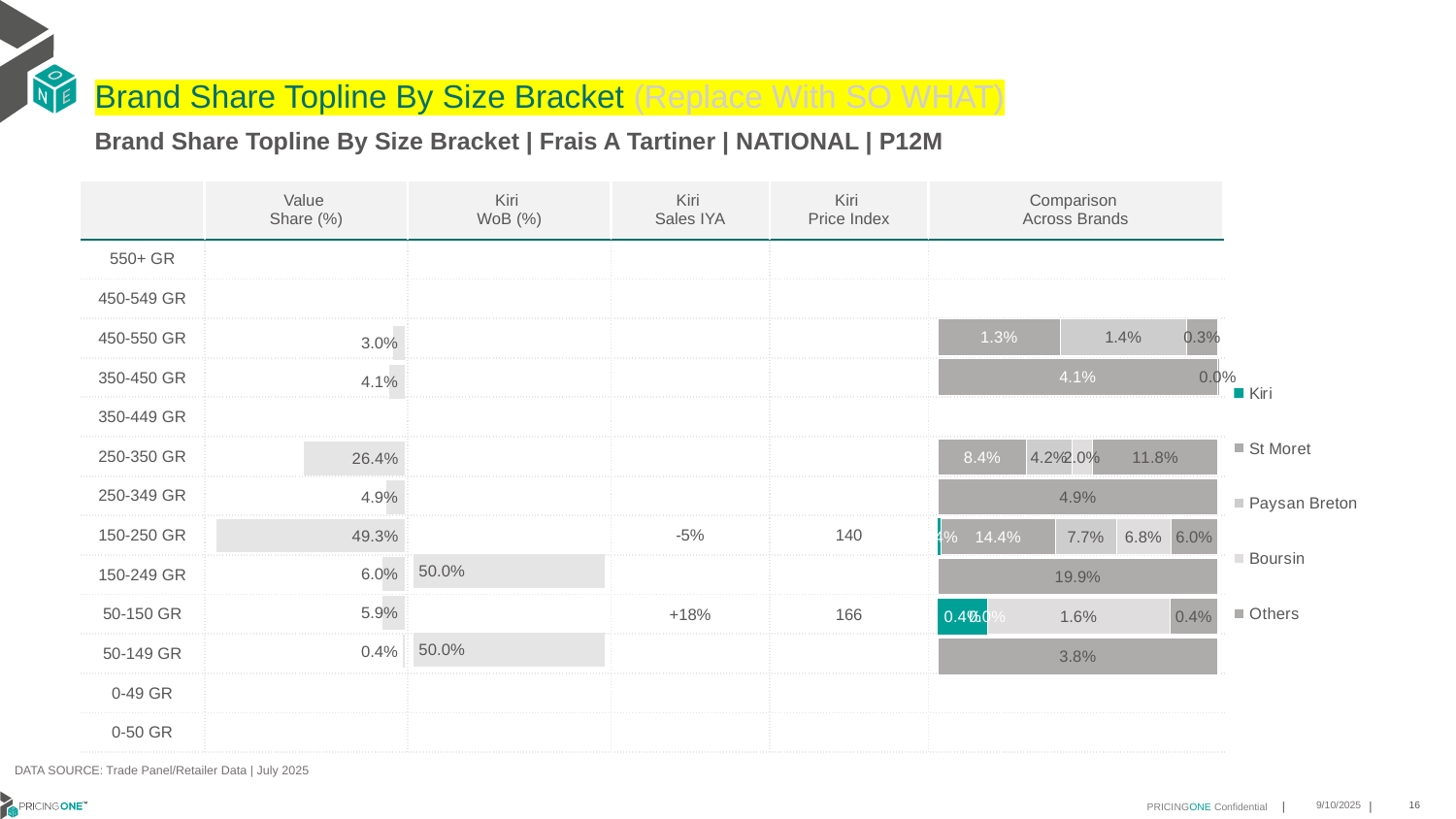

# Brand Share Topline By Size Bracket (Replace With SO WHAT)
Brand Share Topline By Size Bracket | Frais A Tartiner | NATIONAL | P12M
|  | Value Share (%) | Kiri WoB (%) | Kiri Sales IYA | Kiri Price Index | Comparison Across Brands |
| --- | --- | --- | --- | --- | --- |
| 550+ GR |  |  |  |  |  |
| 450-549 GR |  |  |  |  |  |
| 450-550 GR |  |  |  |  |  |
| 350-450 GR |  |  |  |  |  |
| 350-449 GR |  |  |  |  |  |
| 250-350 GR |  |  |  |  |  |
| 250-349 GR |  |  |  |  |  |
| 150-250 GR |  |  | -5% | 140 |  |
| 150-249 GR |  |  |  |  |  |
| 50-150 GR |  |  | +18% | 166 |  |
| 50-149 GR |  |  |  |  |  |
| 0-49 GR |  |  |  |  |  |
| 0-50 GR |  |  |  |  |  |

### Chart

| Category | Kiri | St Moret | Paysan Breton | Boursin | Others |
|---|---|---|---|---|---|
| 550+ GR | None | None | None | None | None |
| 450-549 GR | None | None | None | None | None |
| 450-550 GR | None | 0.01325730285874963 | 0.013674589538061579 | None | 0.0033806543595048637 |
| 350-450 GR | None | 0.04111752249444561 | None | None | 1.975616354974749e-05 |
| 350-449 GR | None | None | None | None | None |
| 250-350 GR | None | 0.08397177708532844 | 0.04214852642763222 | 0.020110324760778144 | 0.11818673990180494 |
| 250-349 GR | None | None | None | None | 0.04913147371814897 |
| 150-250 GR | 0.004371210895374736 | 0.14385126804842238 | 0.07749675245625218 | 0.06841718773242574 | 0.05950216245236105 |
| 150-249 GR | None | None | None | None | 0.19856765734668166 |
| 50-150 GR | 0.004369274925996972 | 3.5308251402805055e-07 | None | 0.016040954531526964 | 0.0042312884841799936 |
| 50-149 GR | None | None | None | None | 0.03813622241165465 |
| 0-49 GR | None | None | None | None | None |
| 0-50 GR | None | None | None | None | None |

### Chart

| Category | Value Share |
|---|---|
|  | None |

### Chart

| Category | Brand WoB % |
|---|---|
|  | None |
DATA SOURCE: Trade Panel/Retailer Data | July 2025

9/10/2025
16